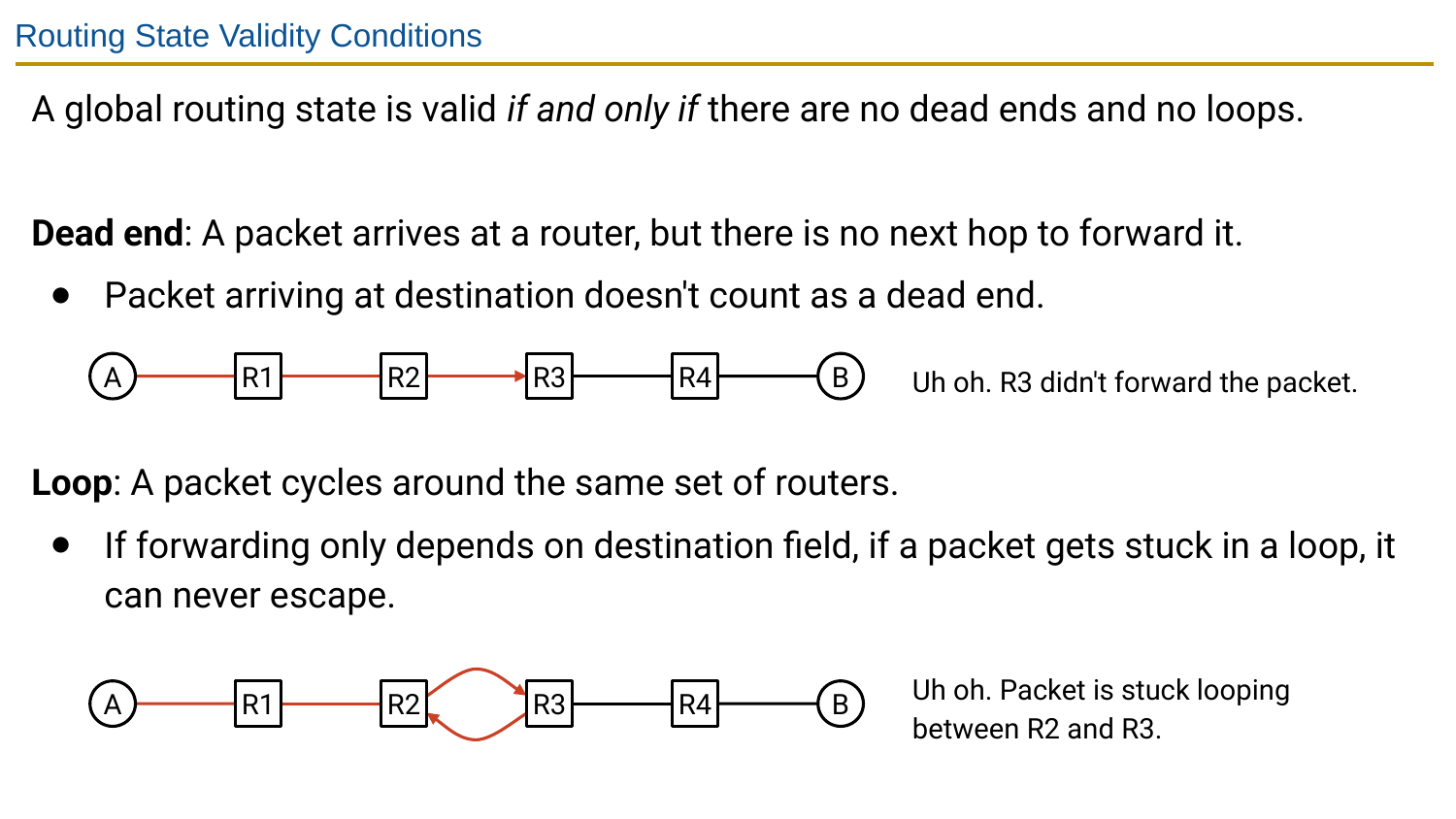

# Routing State Validity Conditions
A global routing state is valid if and only if there are no dead ends and no loops.

Dead end: A packet arrives at a router, but there is no next hop to forward it.
Packet arriving at destination doesn't count as a dead end.

Loop: A packet cycles around the same set of routers.
If forwarding only depends on destination field, if a packet gets stuck in a loop, it can never escape.
A
R1
R2
R3
R4
B
Uh oh. R3 didn't forward the packet.
Uh oh. Packet is stuck looping between R2 and R3.

A
R1
R2
R3
R4
B